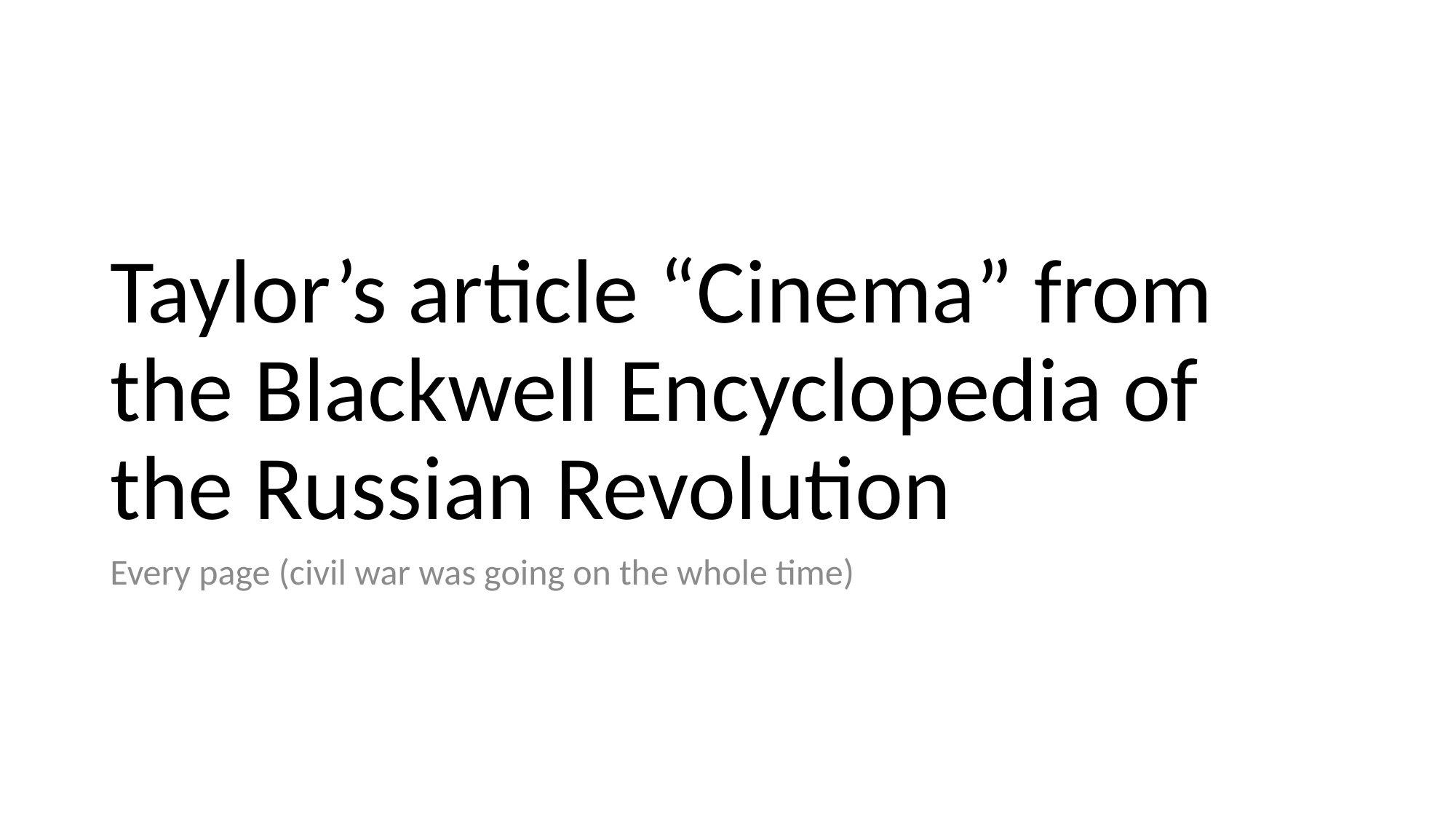

# Taylor’s article “Cinema” from the Blackwell Encyclopedia of the Russian Revolution
Every page (civil war was going on the whole time)